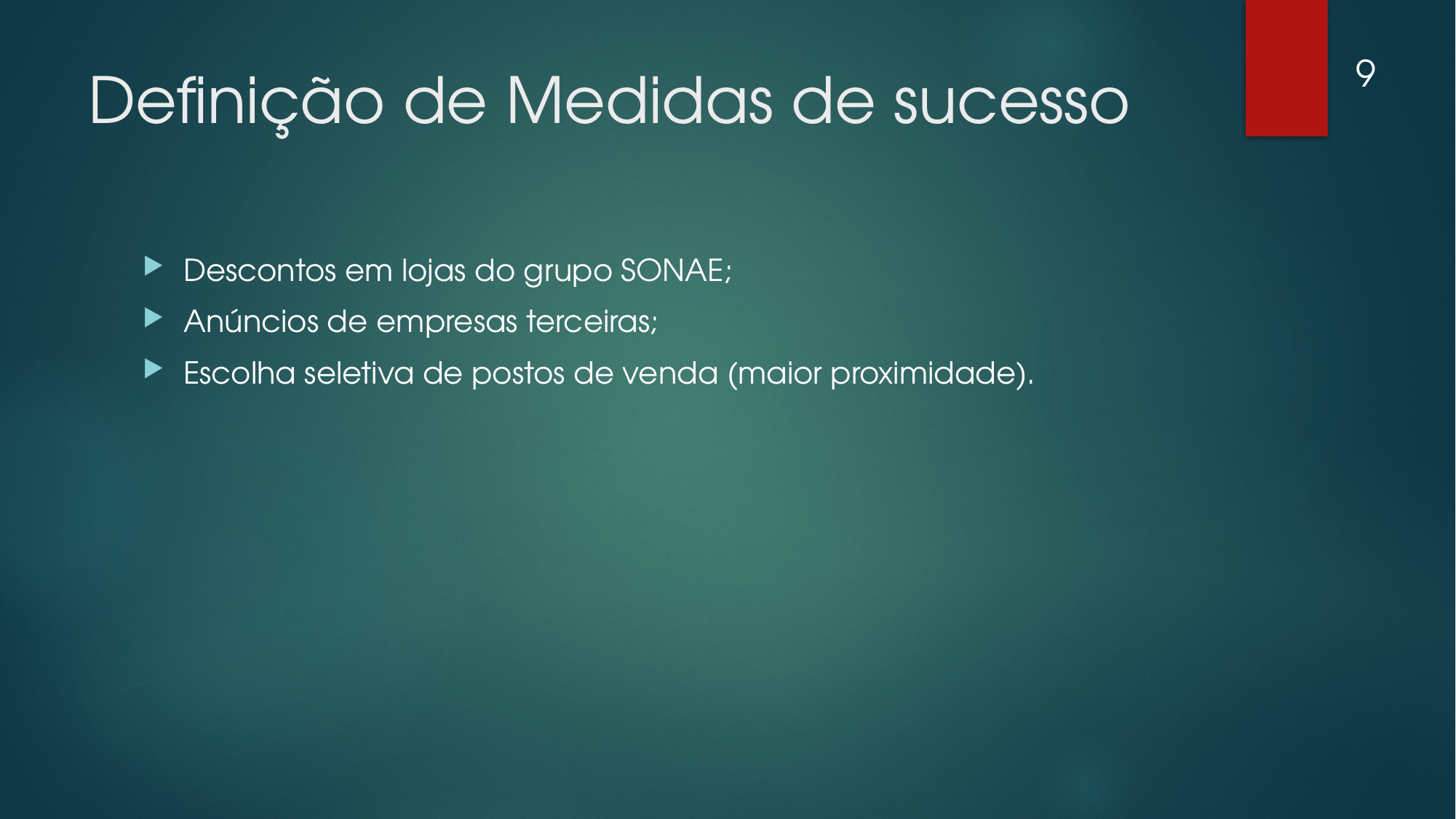

9
# Definição de Medidas de sucesso
Descontos em lojas do grupo SONAE;
Anúncios de empresas terceiras;
Escolha seletiva de postos de venda (maior proximidade).